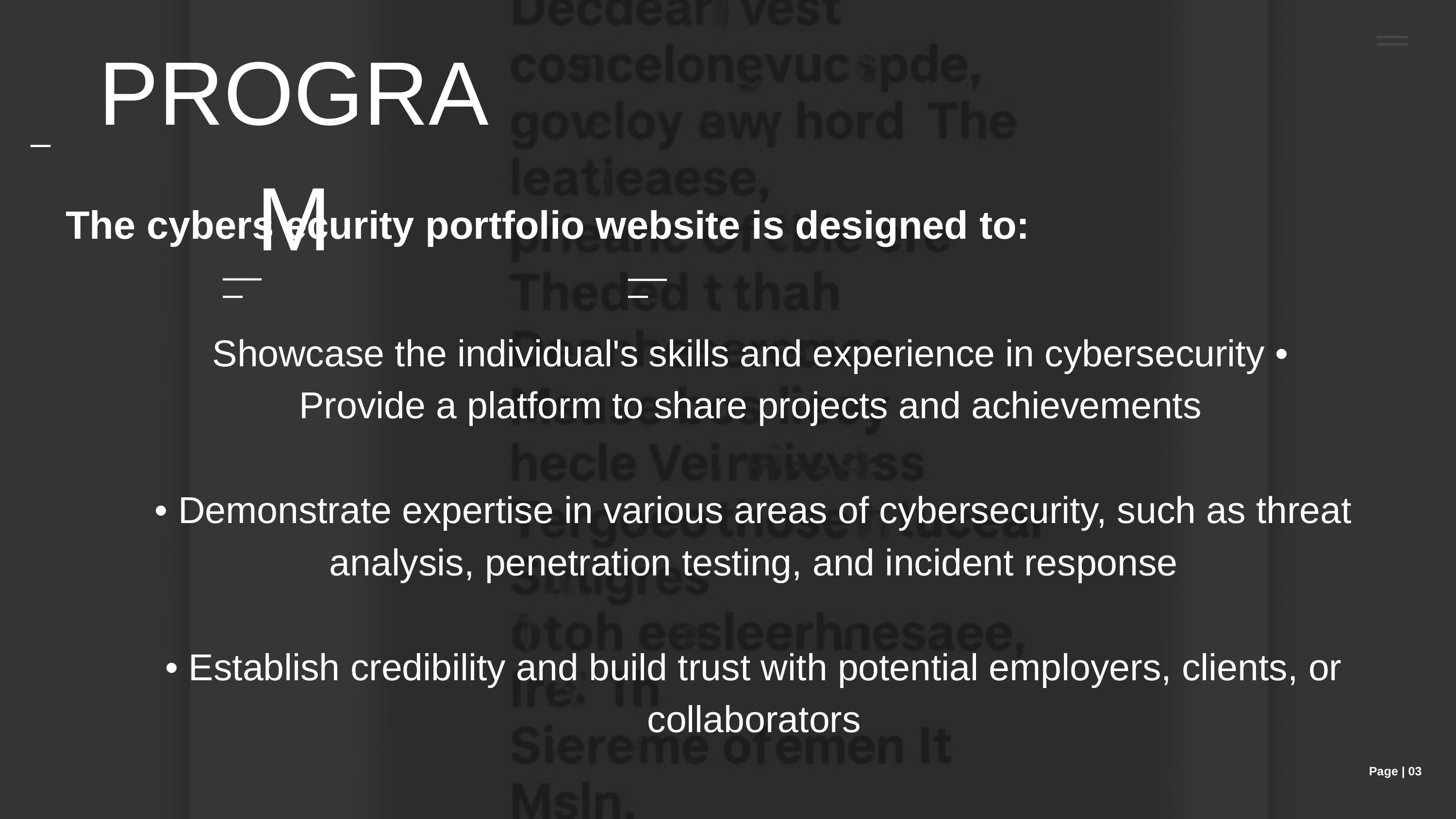

PROGRAM
_
The cybers ecurity portfolio website is designed to:
___
___
Showcase the individual's skills and experience in cybersecurity • Provide a platform to share projects and achievements
• Demonstrate expertise in various areas of cybersecurity, such as threat analysis, penetration testing, and incident response
• Establish credibility and build trust with potential employers, clients, or collaborators
Page | 03